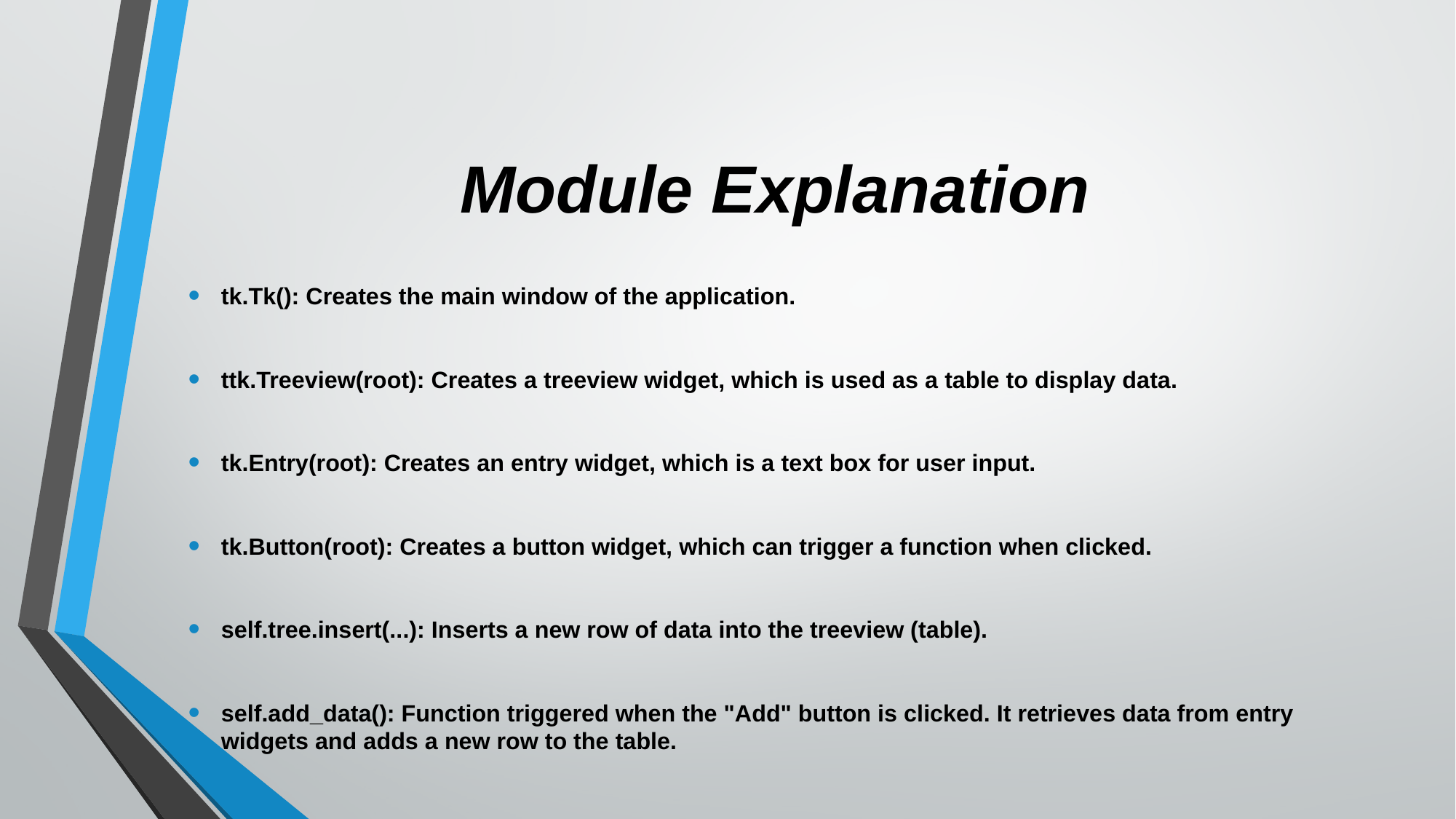

# Module Explanation
tk.Tk(): Creates the main window of the application.

ttk.Treeview(root): Creates a treeview widget, which is used as a table to display data.

tk.Entry(root): Creates an entry widget, which is a text box for user input.

tk.Button(root): Creates a button widget, which can trigger a function when clicked.

self.tree.insert(...): Inserts a new row of data into the treeview (table).

self.add_data(): Function triggered when the "Add" button is clicked. It retrieves data from entry widgets and adds a new row to the table.